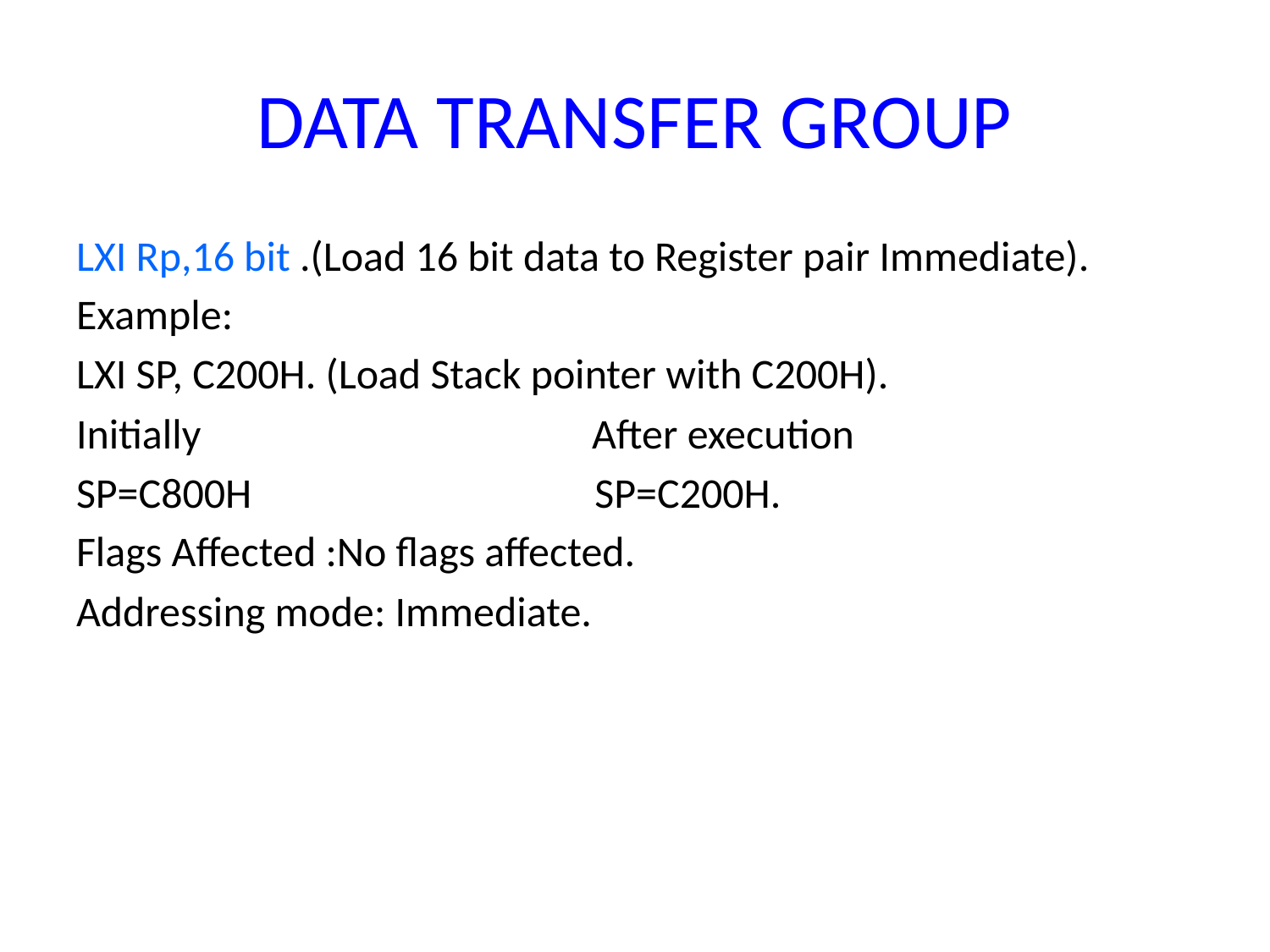

DATA TRANSFER GROUP
LXI Rp,16 bit .(Load 16 bit data to Register pair Immediate).
Example:
LXI SP, C200H. (Load Stack pointer with C200H).
Initially                                         After execution
SP=C800H                                    SP=C200H.
Flags Affected :No flags affected.
Addressing mode: Immediate.